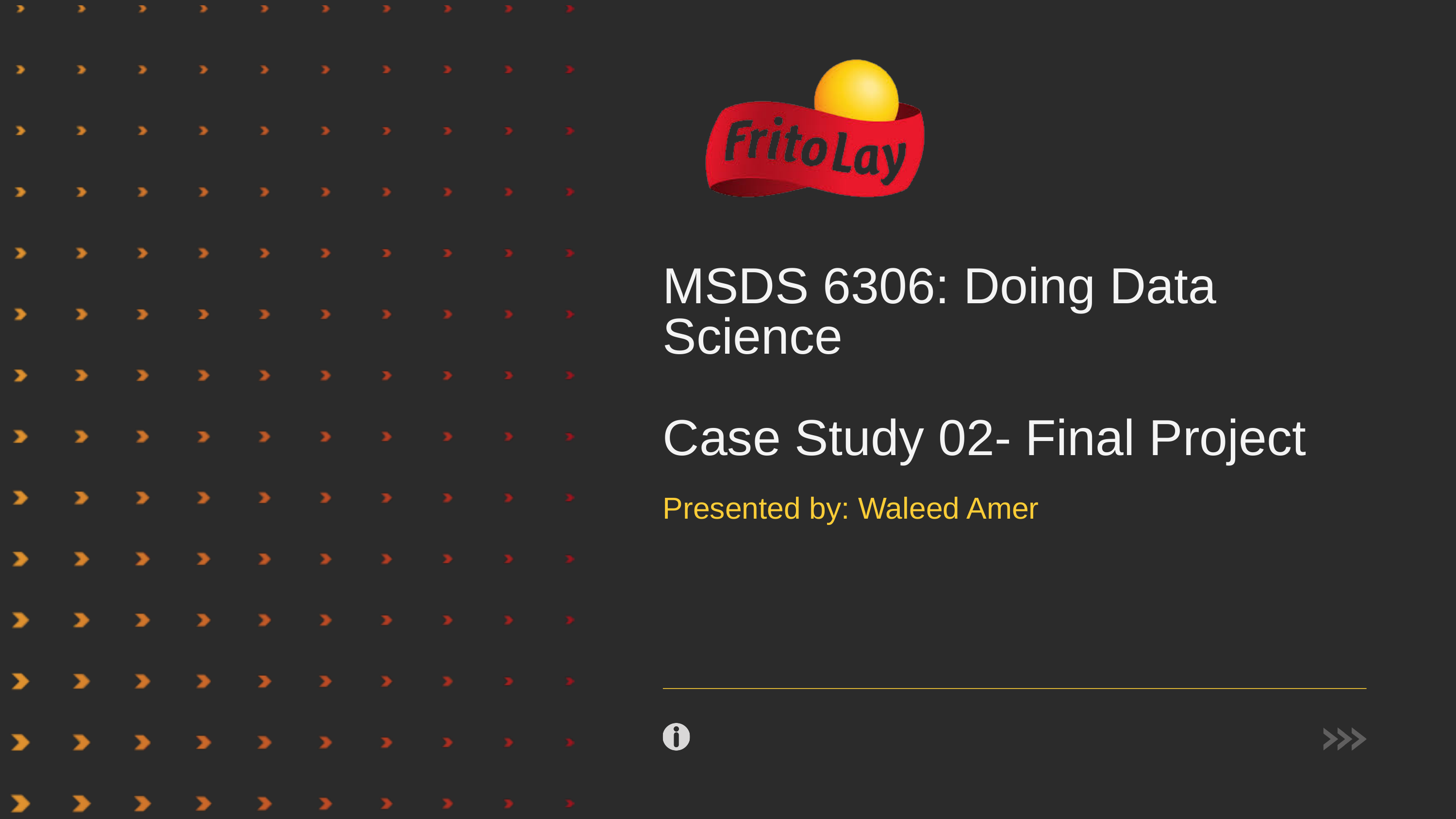

MSDS 6306: Doing Data Science

Case Study 02- Final Project

Presented by: Waleed Amer